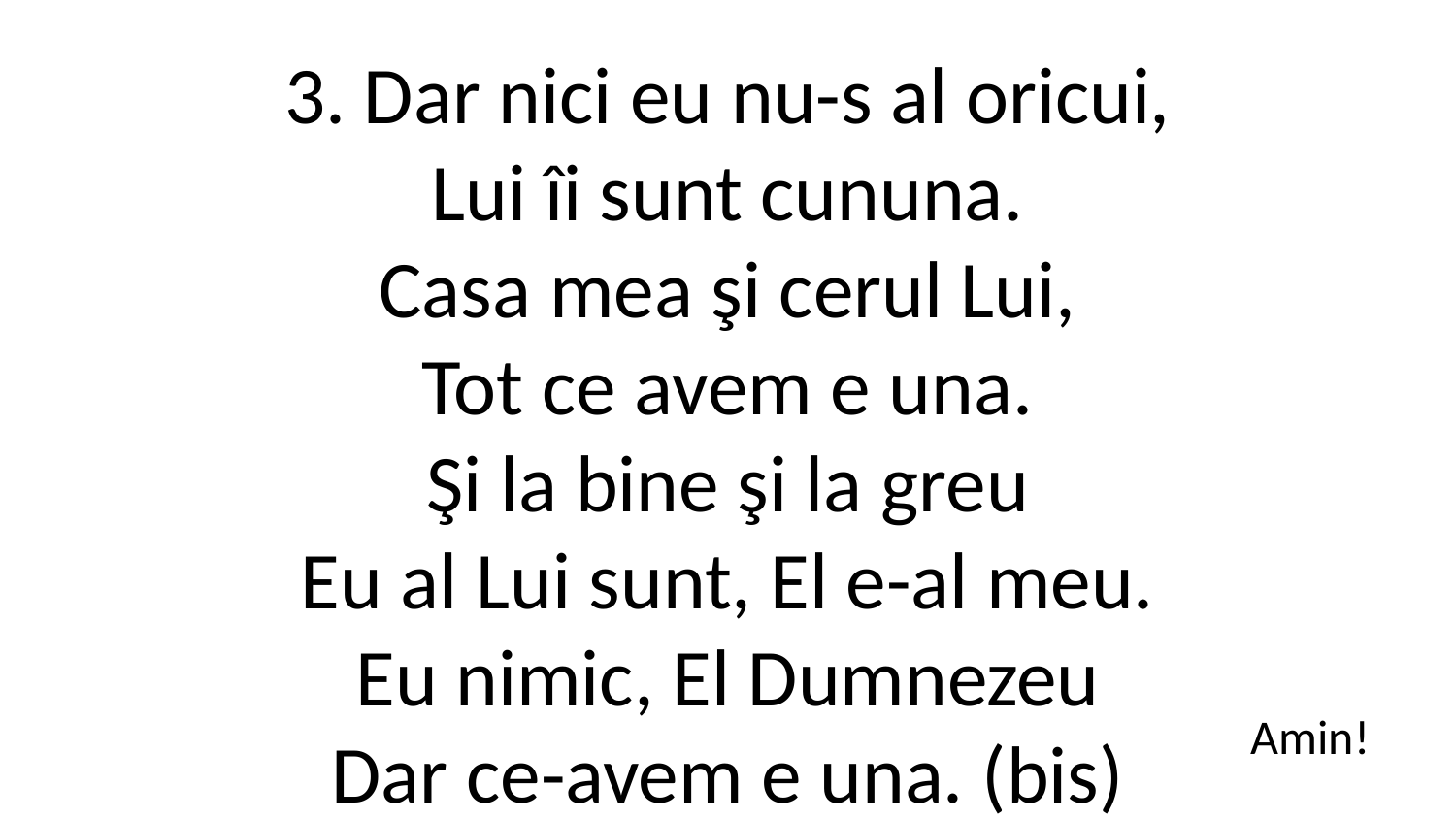

3. Dar nici eu nu-s al oricui,
Lui îi sunt cununa.
Casa mea şi cerul Lui,
Tot ce avem e una.
Şi la bine şi la greu
Eu al Lui sunt, El e-al meu.
Eu nimic, El Dumnezeu
Dar ce-avem e una. (bis)

Amin!